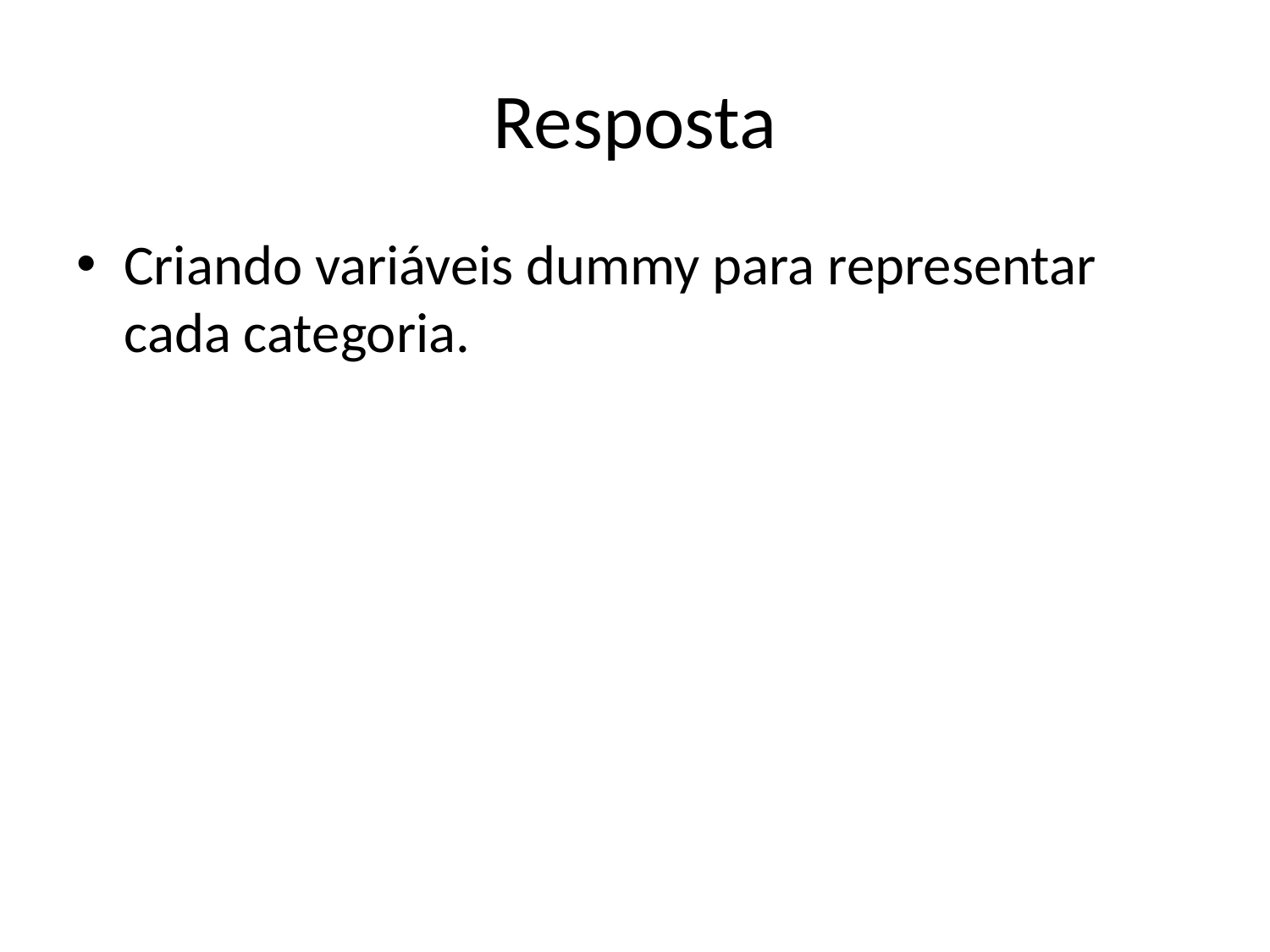

# Resposta
Criando variáveis dummy para representar cada categoria.